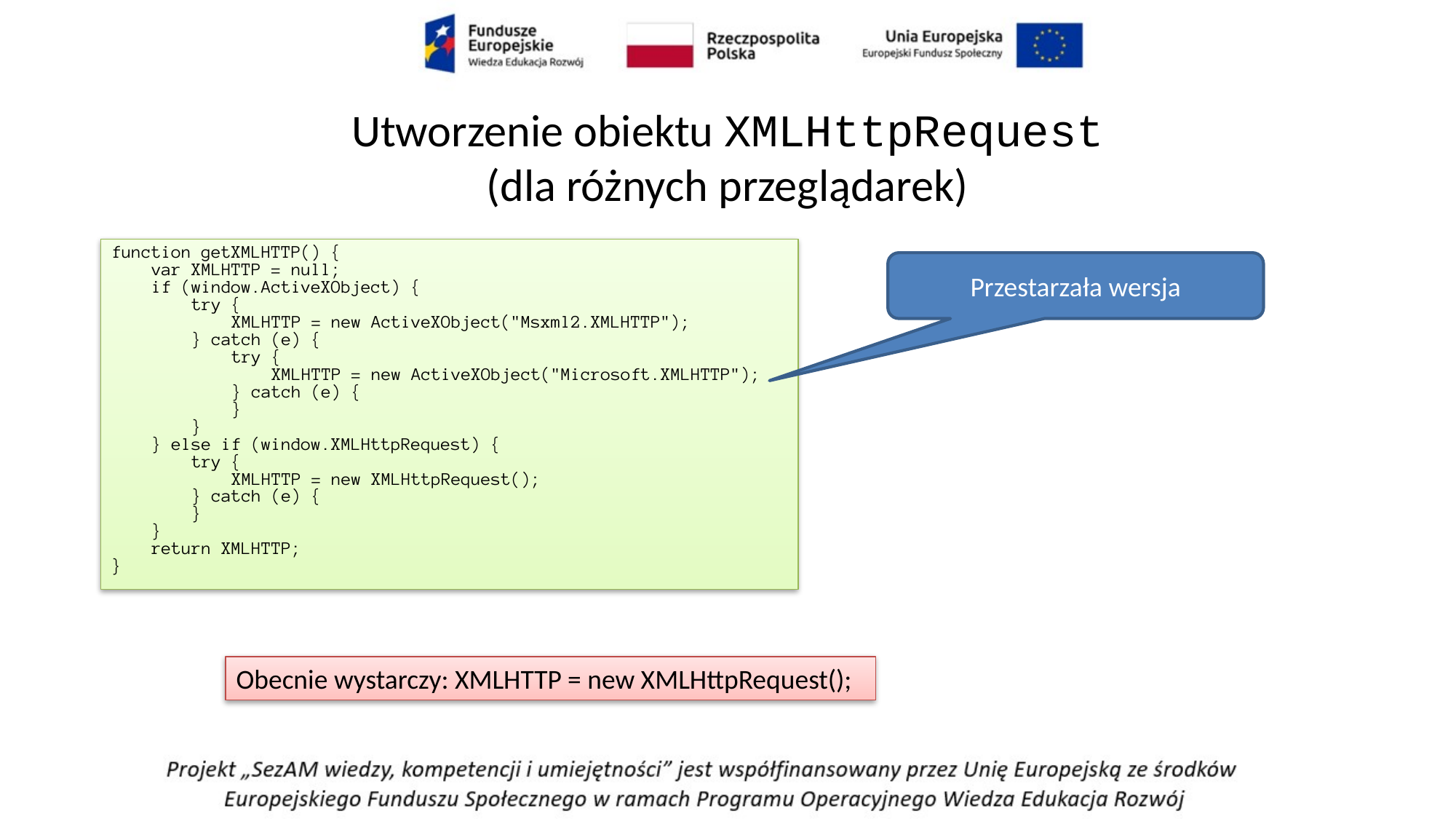

# Utworzenie obiektu XMLHttpRequest (dla różnych przeglądarek)
function getXMLHTTP() {
    var XMLHTTP = null;
    if (window.ActiveXObject) {
        try {
            XMLHTTP = new ActiveXObject("Msxml2.XMLHTTP");
        } catch (e) {
            try {
                XMLHTTP = new ActiveXObject("Microsoft.XMLHTTP");
            } catch (e) {
            }
        }
    } else if (window.XMLHttpRequest) {
        try {
            XMLHTTP = new XMLHttpRequest();
        } catch (e) {
        }
    }
    return XMLHTTP;
}
Przestarzała wersja
Obecnie wystarczy: XMLHTTP = new XMLHttpRequest();